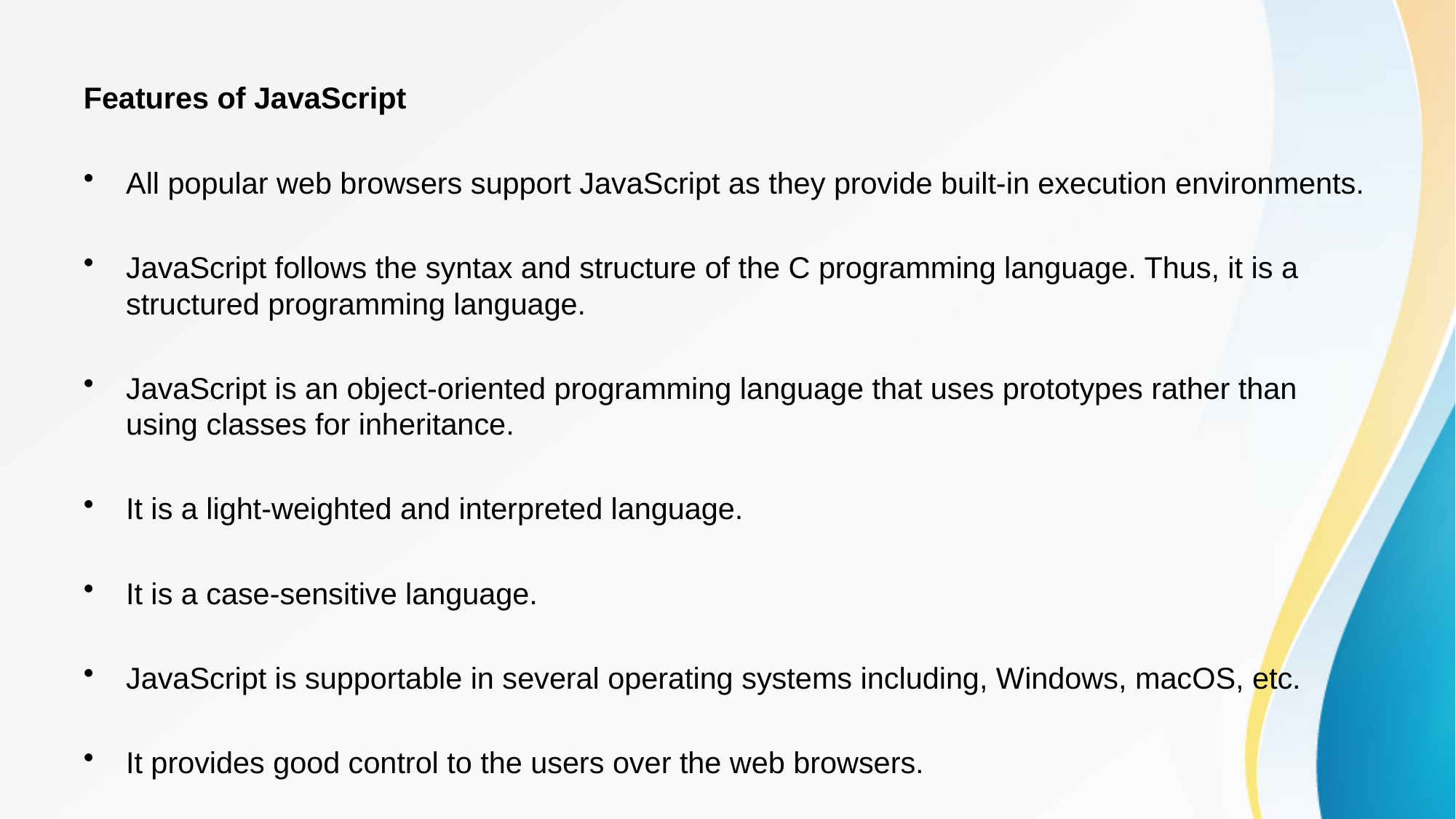

Features of JavaScript

All popular web browsers support JavaScript as they provide built-in execution environments.

JavaScript follows the syntax and structure of the C programming language. Thus, it is a structured programming language.

JavaScript is an object-oriented programming language that uses prototypes rather than using classes for inheritance.

It is a light-weighted and interpreted language.

It is a case-sensitive language.

JavaScript is supportable in several operating systems including, Windows, macOS, etc.

It provides good control to the users over the web browsers.